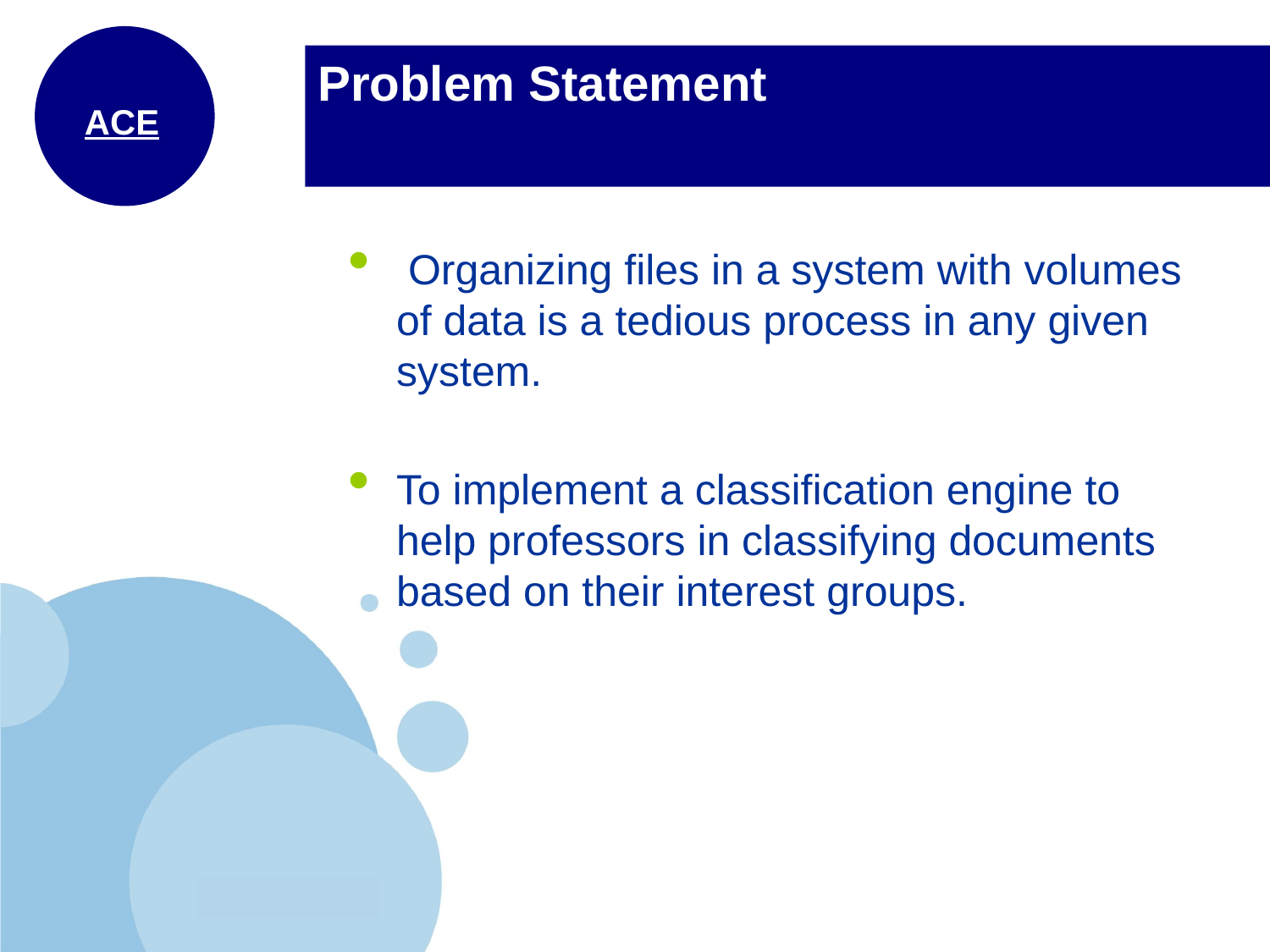

# Problem Statement
ACE
 Organizing files in a system with volumes of data is a tedious process in any given system.

To implement a classification engine to help professors in classifying documents based on their interest groups.